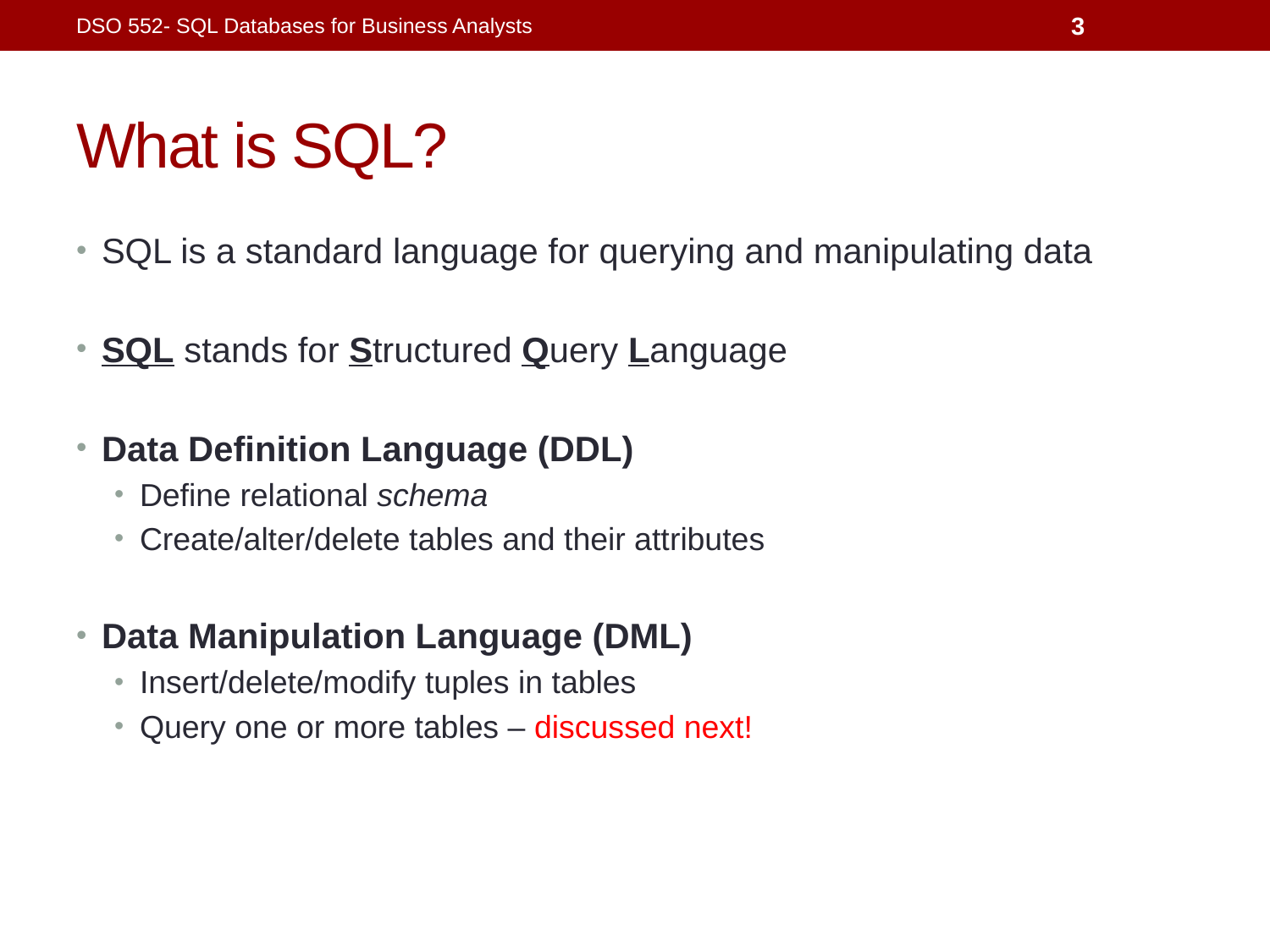

DSO 552- SQL Databases for Business Analysts
3
# What is SQL?
SQL is a standard language for querying and manipulating data

SQL stands for Structured Query Language

Data Definition Language (DDL)
Define relational schema
Create/alter/delete tables and their attributes

Data Manipulation Language (DML)
Insert/delete/modify tuples in tables
Query one or more tables – discussed next!